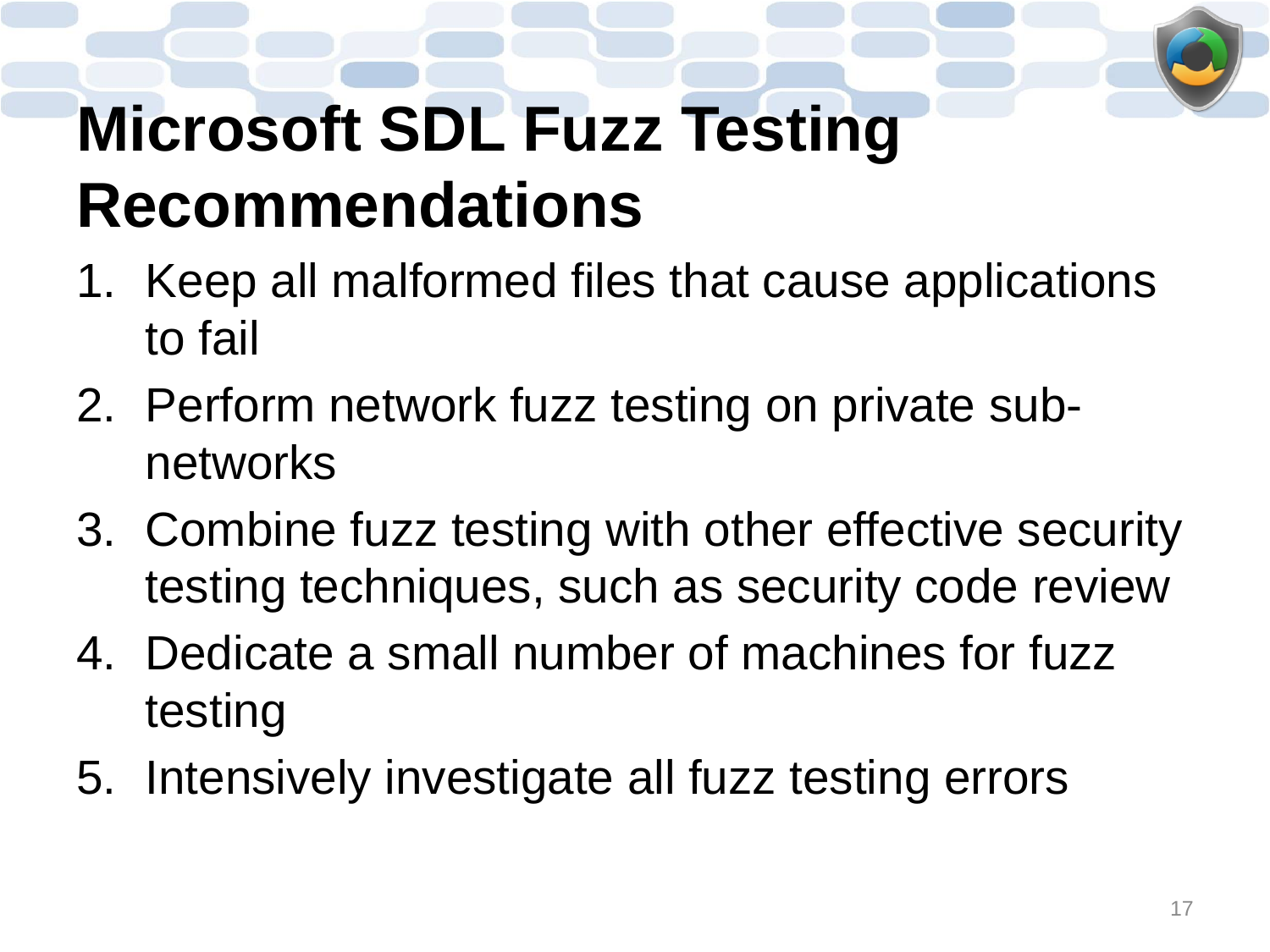

# Microsoft SDL Fuzz Testing Recommendations
Keep all malformed files that cause applications to fail
Perform network fuzz testing on private sub-networks
Combine fuzz testing with other effective security testing techniques, such as security code review
Dedicate a small number of machines for fuzz testing
Intensively investigate all fuzz testing errors
17